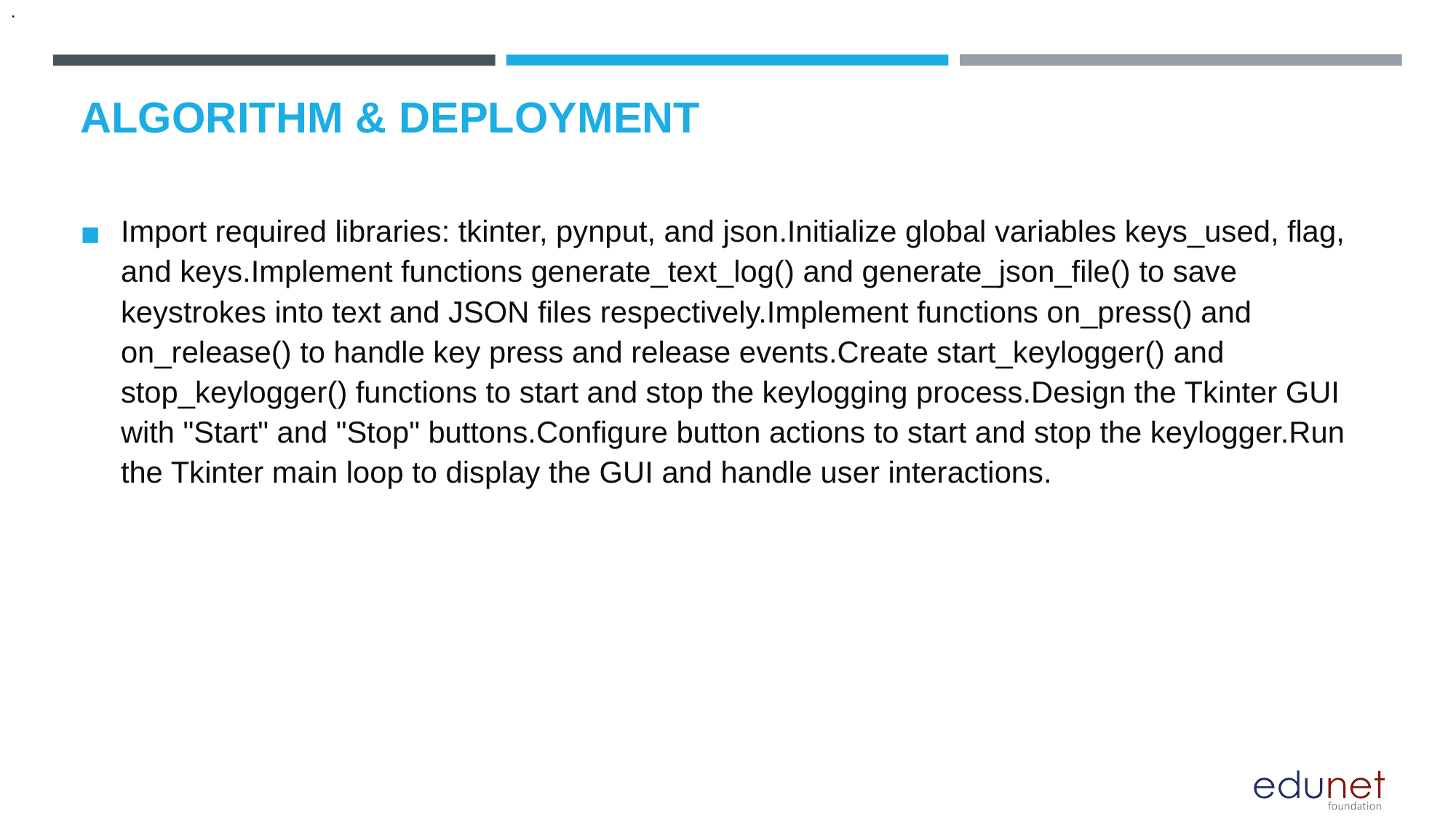

.

# ALGORITHM & DEPLOYMENT
Import required libraries: tkinter, pynput, and json.Initialize global variables keys_used, flag, and keys.Implement functions generate_text_log() and generate_json_file() to save keystrokes into text and JSON files respectively.Implement functions on_press() and on_release() to handle key press and release events.Create start_keylogger() and stop_keylogger() functions to start and stop the keylogging process.Design the Tkinter GUI with "Start" and "Stop" buttons.Configure button actions to start and stop the keylogger.Run the Tkinter main loop to display the GUI and handle user interactions.